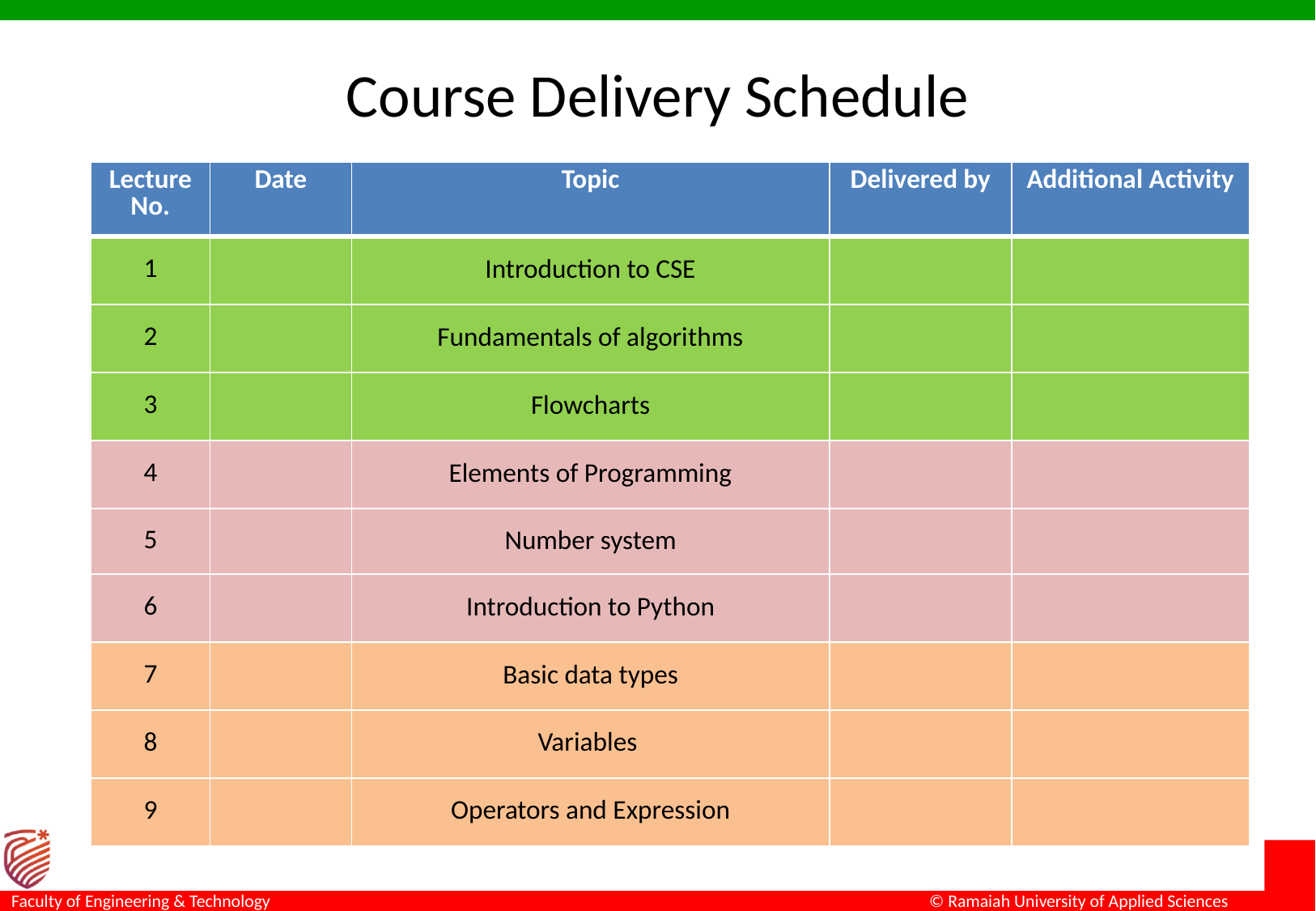

# Course Delivery Schedule
| Lecture No. | Date | Topic | Delivered by | Additional Activity |
| --- | --- | --- | --- | --- |
| 1 |  | Introduction to CSE |  |  |
| 2 |  | Fundamentals of algorithms |  |  |
| 3 |  | Flowcharts |  |  |
| 4 |  | Elements of Programming |  |  |
| 5 |  | Number system |  |  |
| 6 |  | Introduction to Python |  |  |
| 7 |  | Basic data types |  |  |
| 8 |  | Variables |  |  |
| 9 |  | Operators and Expression |  |  |